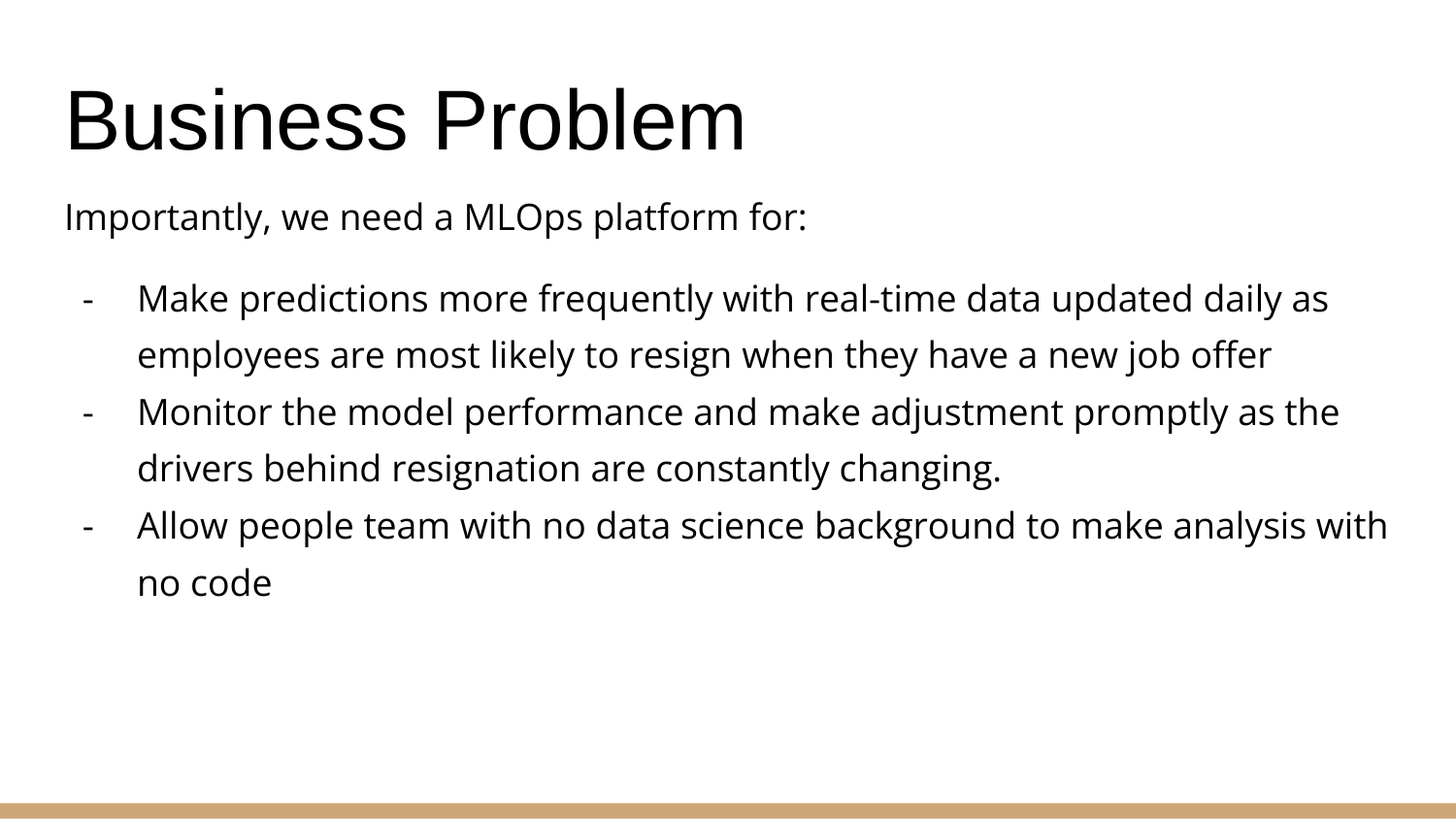

# Business Problem
Importantly, we need a MLOps platform for:
Make predictions more frequently with real-time data updated daily as employees are most likely to resign when they have a new job offer
Monitor the model performance and make adjustment promptly as the drivers behind resignation are constantly changing.
Allow people team with no data science background to make analysis with no code